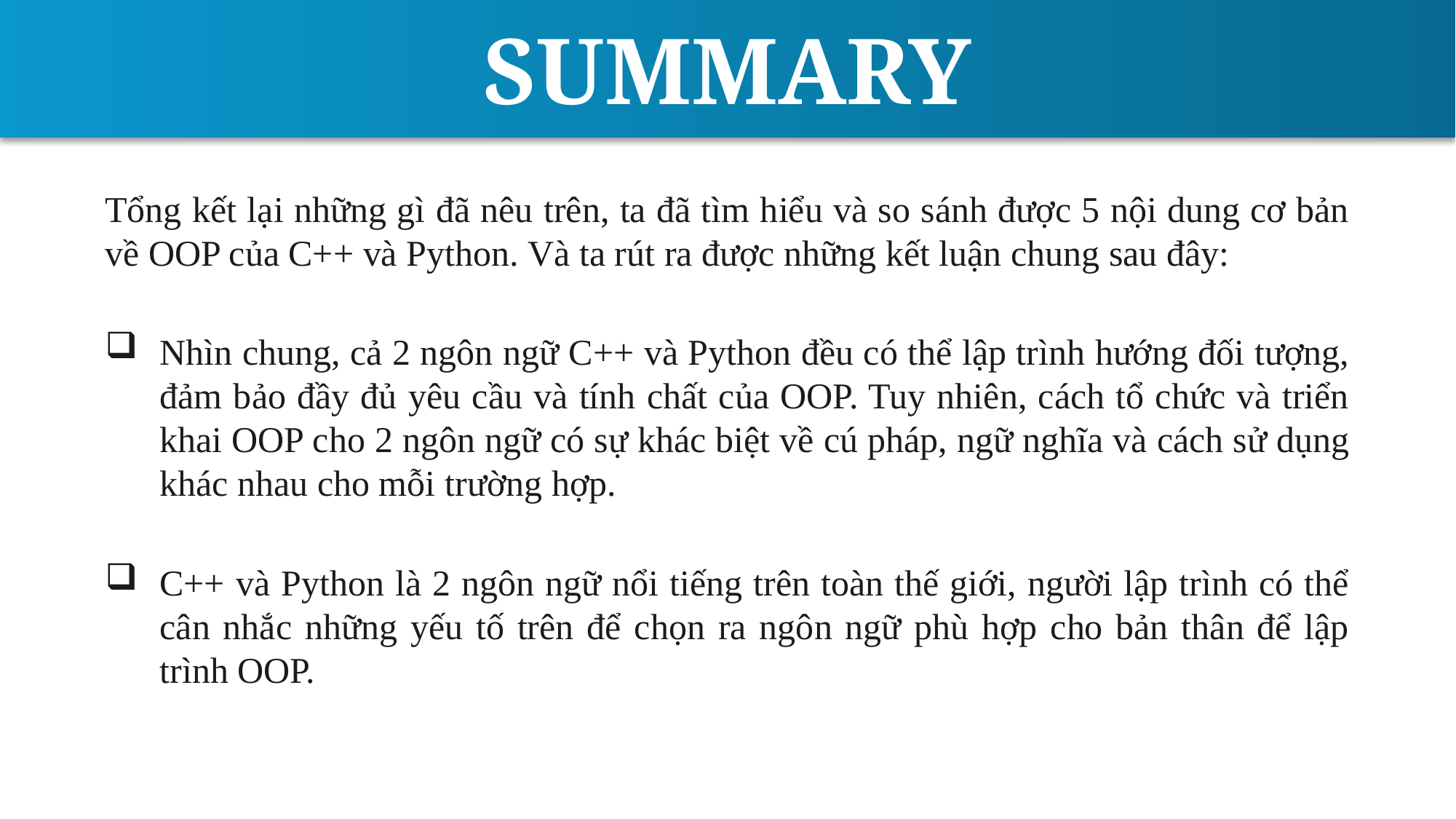

SUMMARY
Tổng kết lại những gì đã nêu trên, ta đã tìm hiểu và so sánh được 5 nội dung cơ bản về OOP của C++ và Python. Và ta rút ra được những kết luận chung sau đây:
Nhìn chung, cả 2 ngôn ngữ C++ và Python đều có thể lập trình hướng đối tượng, đảm bảo đầy đủ yêu cầu và tính chất của OOP. Tuy nhiên, cách tổ chức và triển khai OOP cho 2 ngôn ngữ có sự khác biệt về cú pháp, ngữ nghĩa và cách sử dụng khác nhau cho mỗi trường hợp.
C++ và Python là 2 ngôn ngữ nổi tiếng trên toàn thế giới, người lập trình có thể cân nhắc những yếu tố trên để chọn ra ngôn ngữ phù hợp cho bản thân để lập trình OOP.